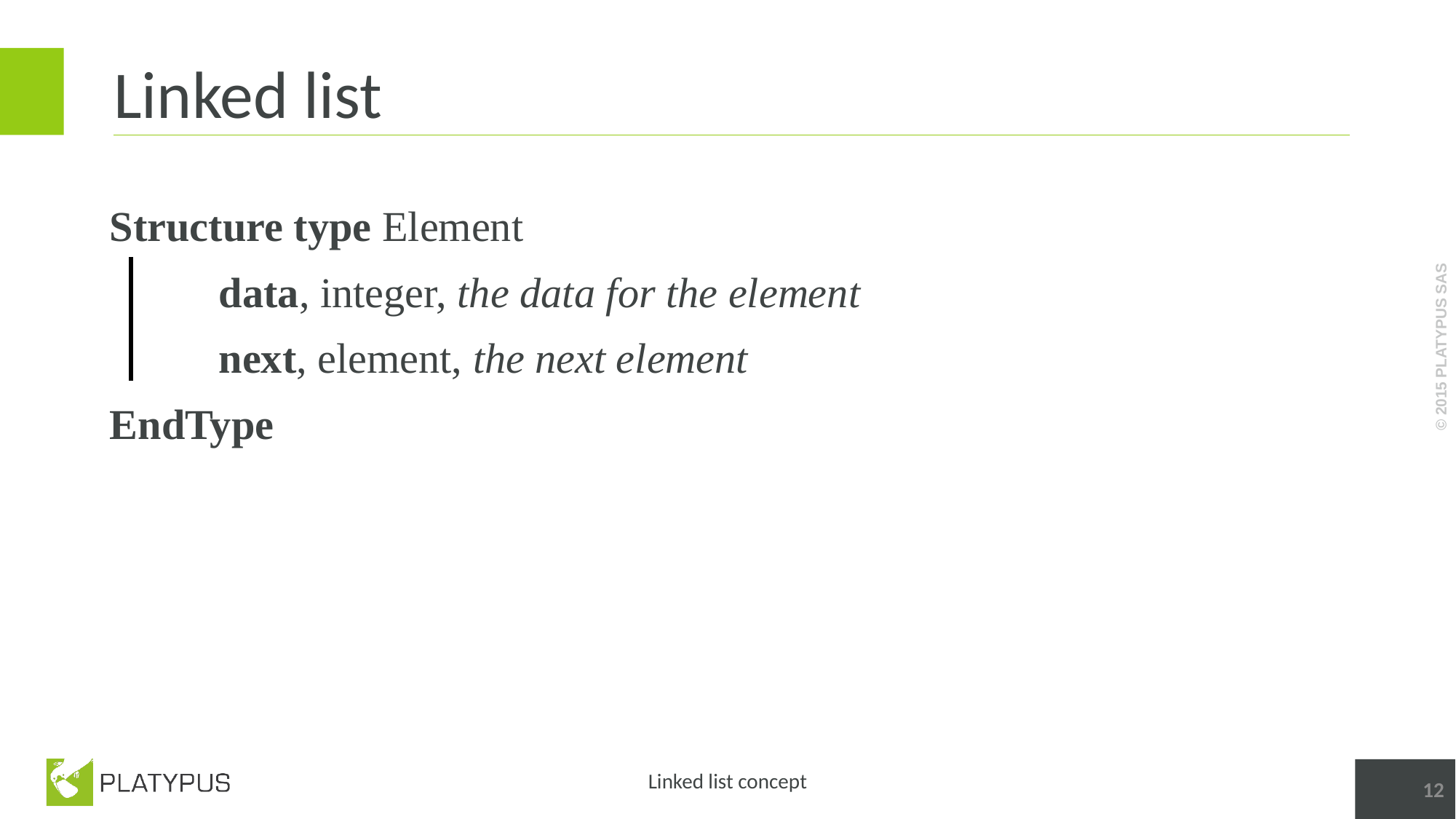

# Linked list
Structure type Element
	data, integer, the data for the element
    	next, element, the next element
EndType

12
Linked list concept